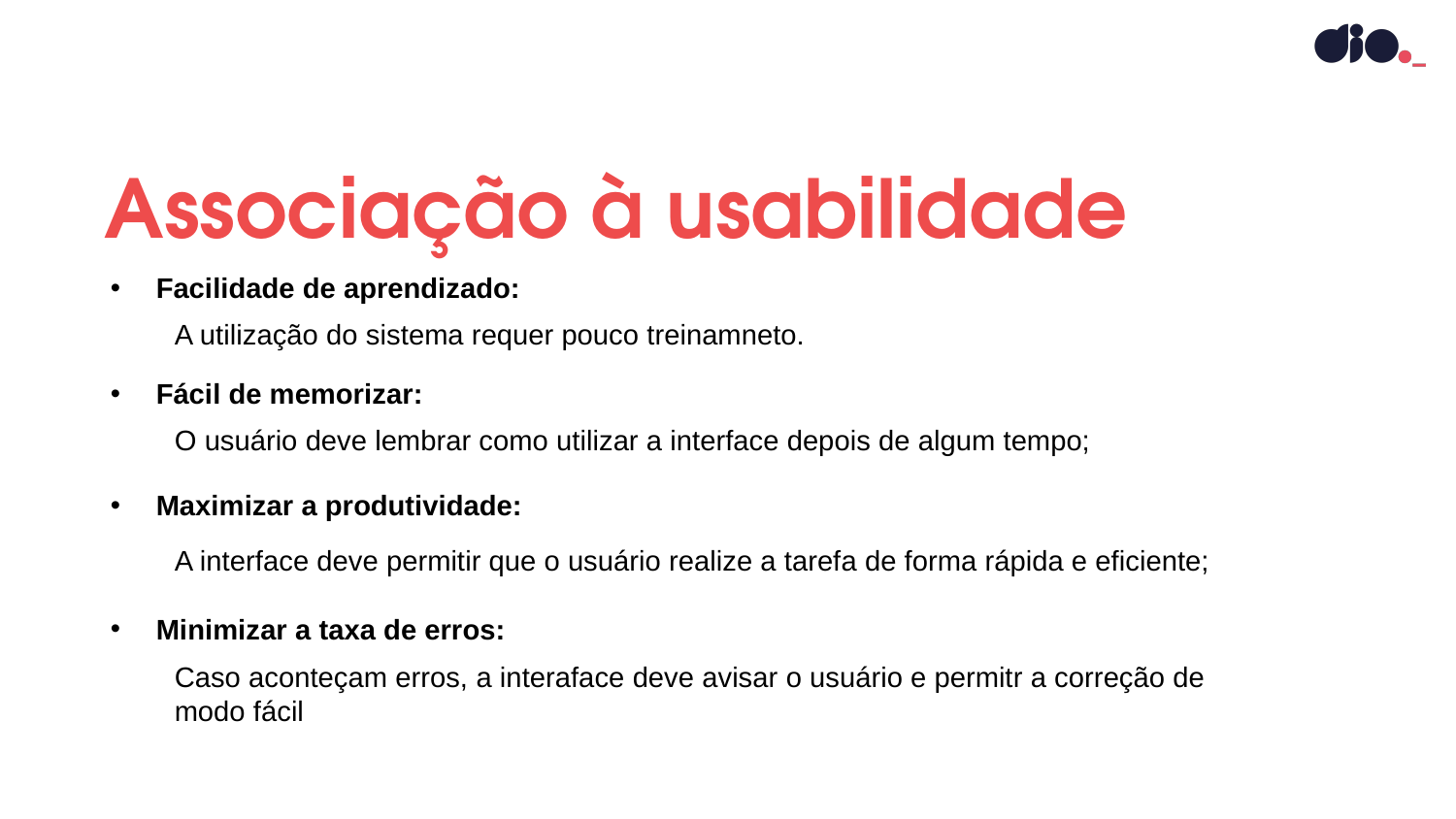

Associação à usabilidade
Facilidade de aprendizado:
A utilização do sistema requer pouco treinamneto.
Fácil de memorizar:
O usuário deve lembrar como utilizar a interface depois de algum tempo;
Maximizar a produtividade:
A interface deve permitir que o usuário realize a tarefa de forma rápida e eficiente;
Minimizar a taxa de erros:
Caso aconteçam erros, a interaface deve avisar o usuário e permitr a correção de modo fácil